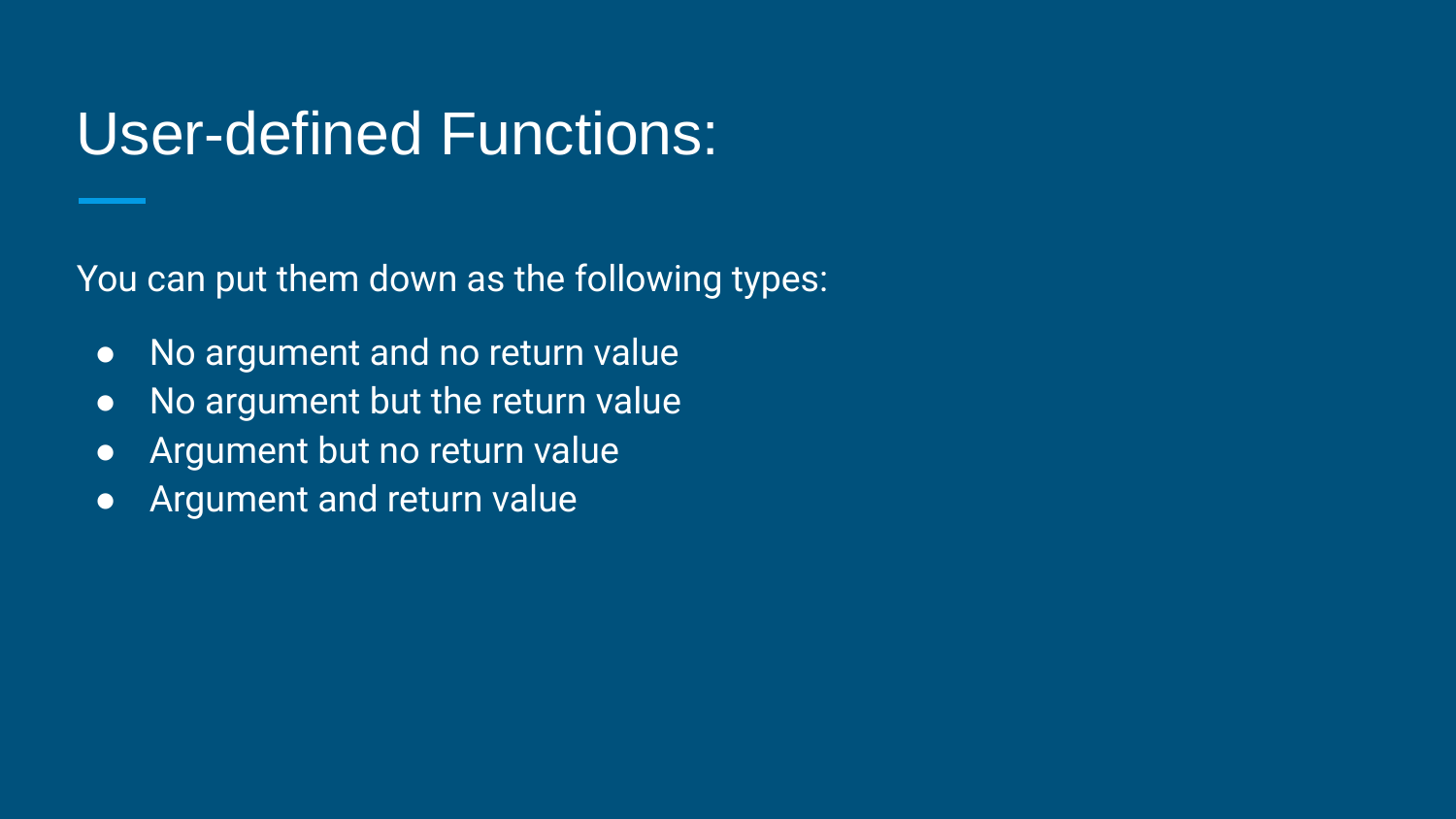

# User-defined Functions:
You can put them down as the following types:
No argument and no return value
No argument but the return value
Argument but no return value
Argument and return value